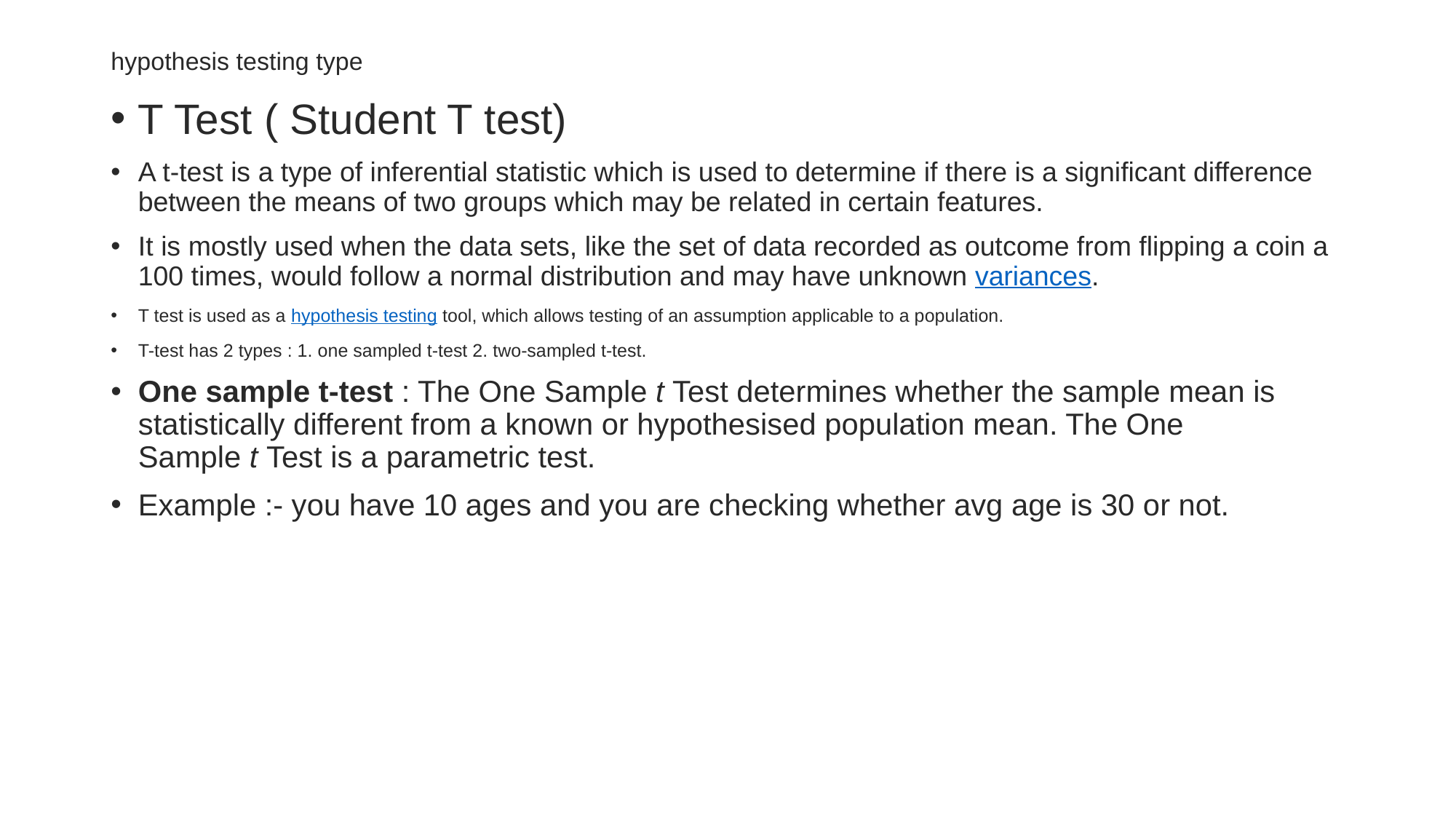

# hypothesis testing type
T Test ( Student T test)
A t-test is a type of inferential statistic which is used to determine if there is a significant difference between the means of two groups which may be related in certain features.
It is mostly used when the data sets, like the set of data recorded as outcome from flipping a coin a 100 times, would follow a normal distribution and may have unknown variances.
T test is used as a hypothesis testing tool, which allows testing of an assumption applicable to a population.
T-test has 2 types : 1. one sampled t-test 2. two-sampled t-test.
One sample t-test : The One Sample t Test determines whether the sample mean is statistically different from a known or hypothesised population mean. The One Sample t Test is a parametric test.
Example :- you have 10 ages and you are checking whether avg age is 30 or not.